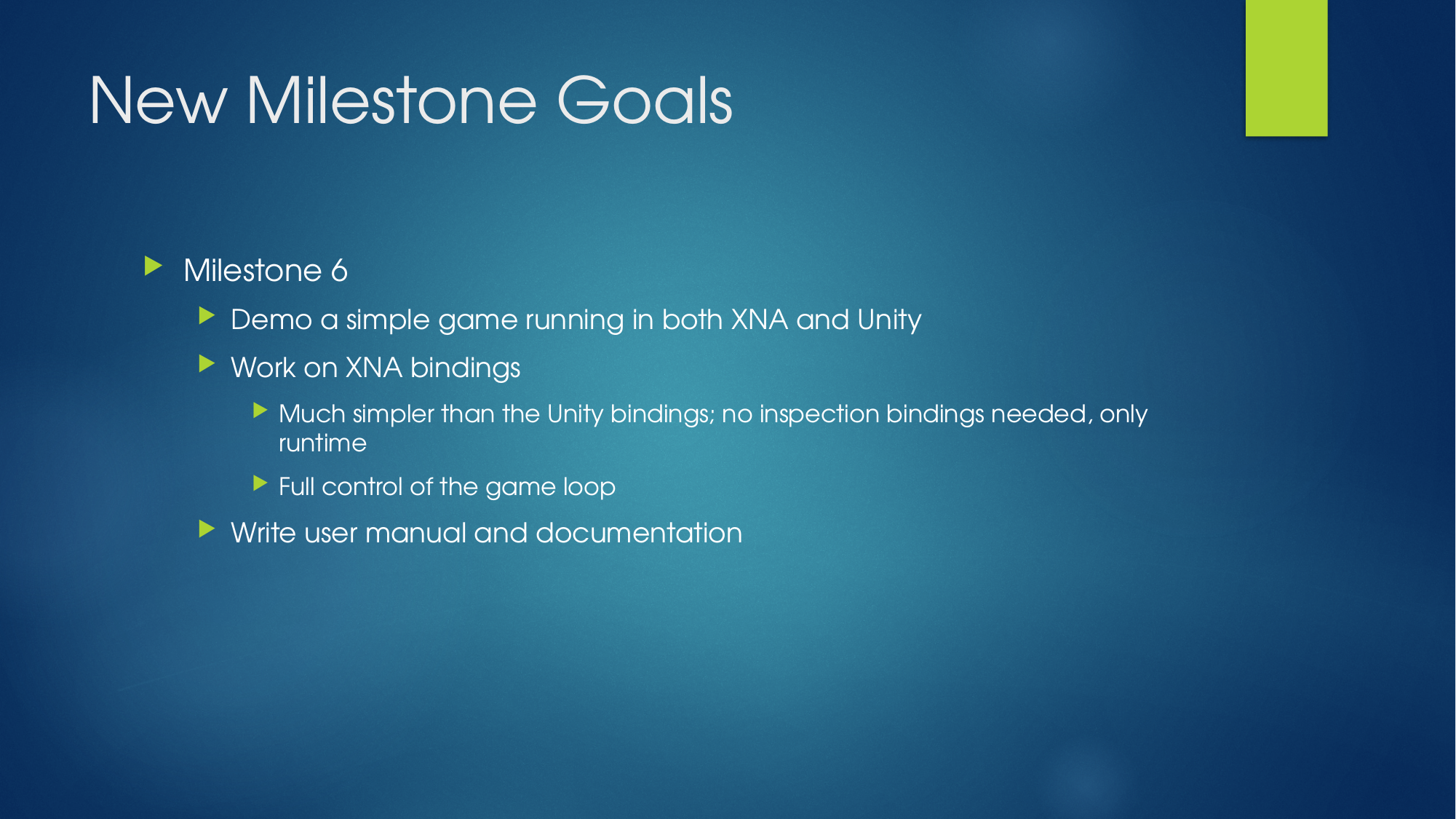

# New Milestone Goals
Milestone 6
Demo a simple game running in both XNA and Unity
Work on XNA bindings
Much simpler than the Unity bindings; no inspection bindings needed, only runtime
Full control of the game loop
Write user manual and documentation